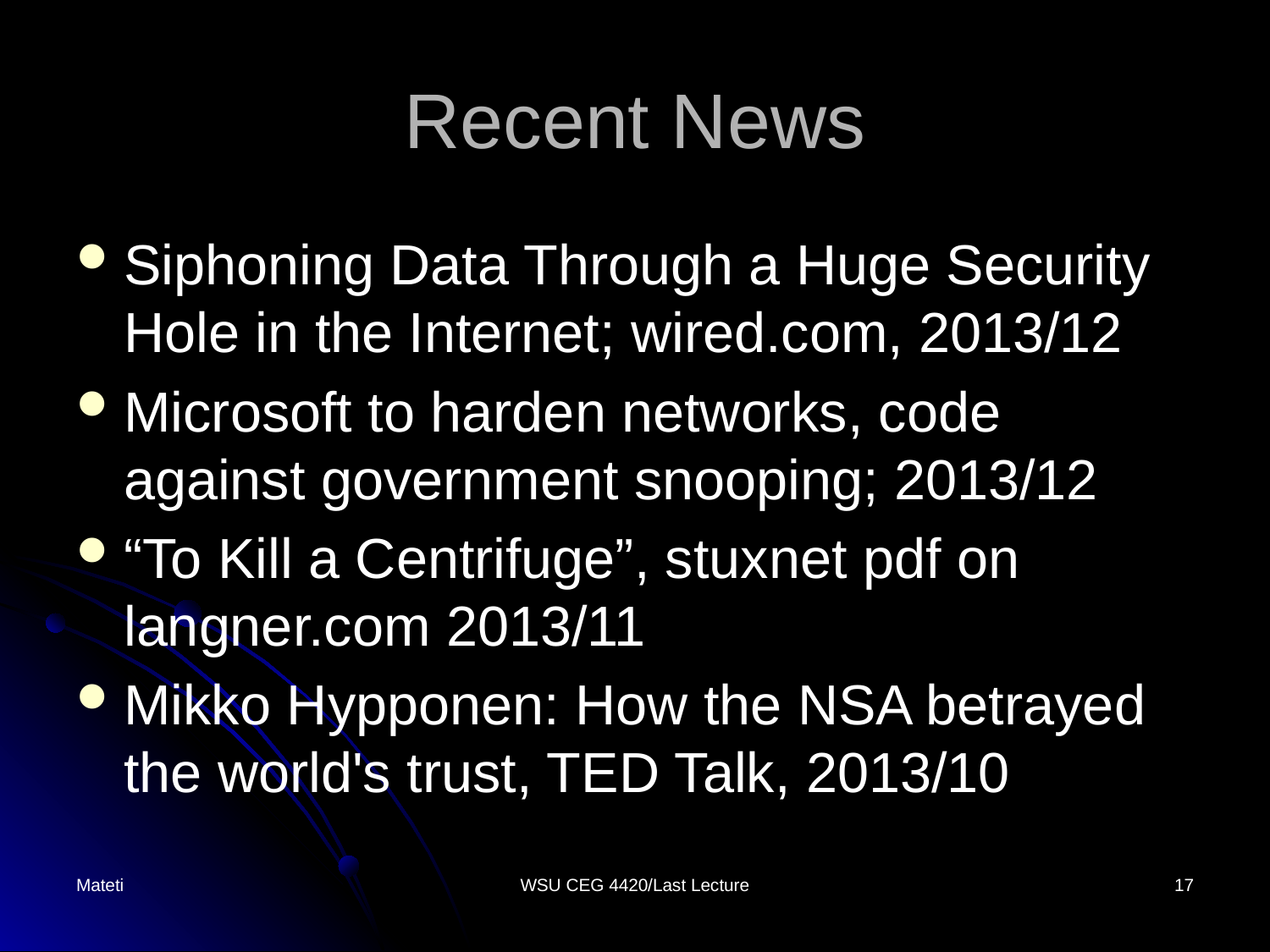

# Recent News
Siphoning Data Through a Huge Security Hole in the Internet; wired.com, 2013/12
Microsoft to harden networks, code against government snooping; 2013/12
“To Kill a Centrifuge”, stuxnet pdf on langner.com 2013/11
Mikko Hypponen: How the NSA betrayed the world's trust, TED Talk, 2013/10

Mateti
WSU CEG 4420/Last Lecture
17